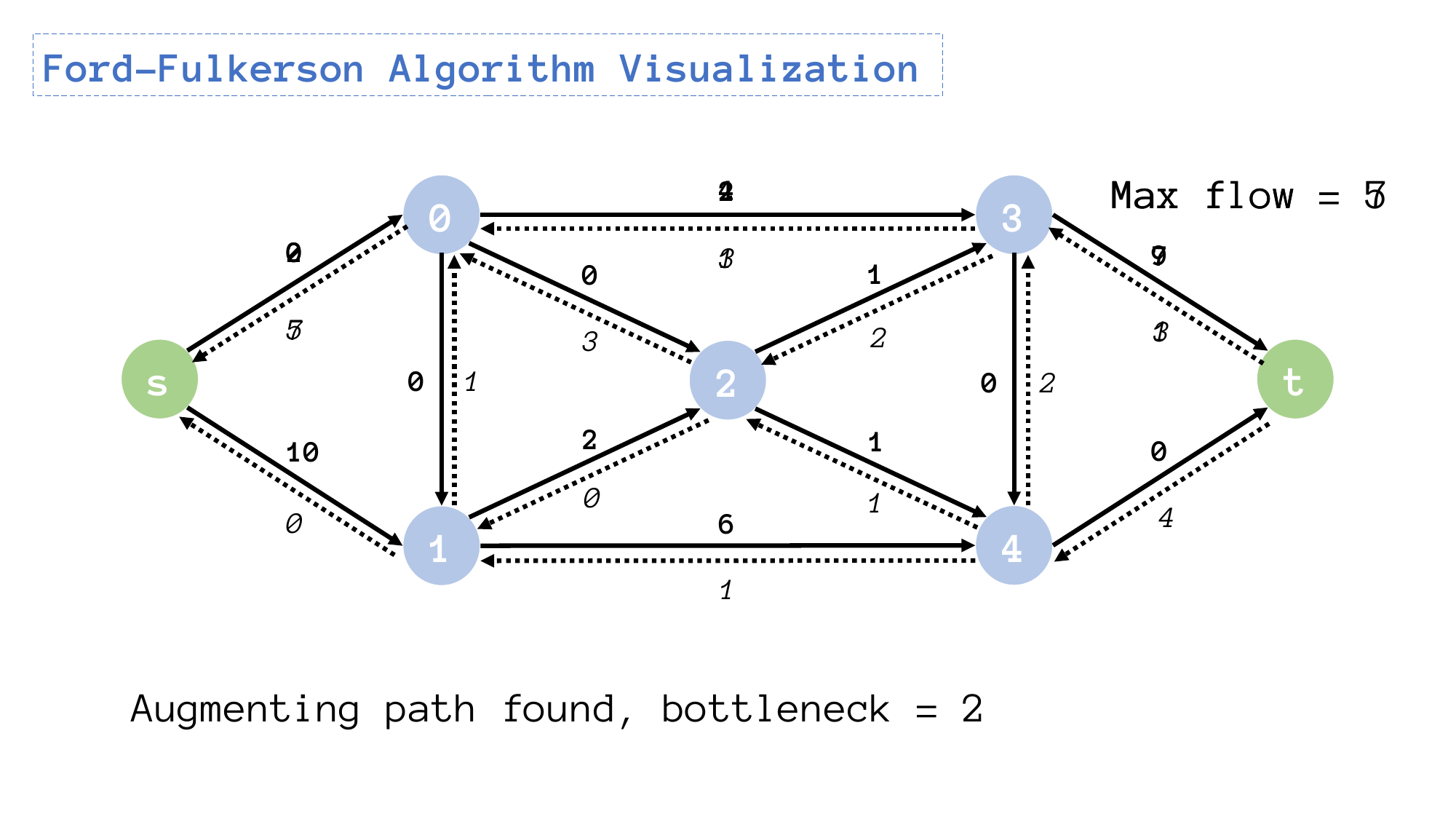

Ford-Fulkerson Algorithm Visualization
Max flow = 7
Max flow = 5
4
2
0
3
2
0
9
7
1
3
1
0
5
7
1
3
2
3
s
t
2
1
0
2
0
2
1
0
10
0
1
4
0
6
4
1
1
Augmenting path found, bottleneck = 2